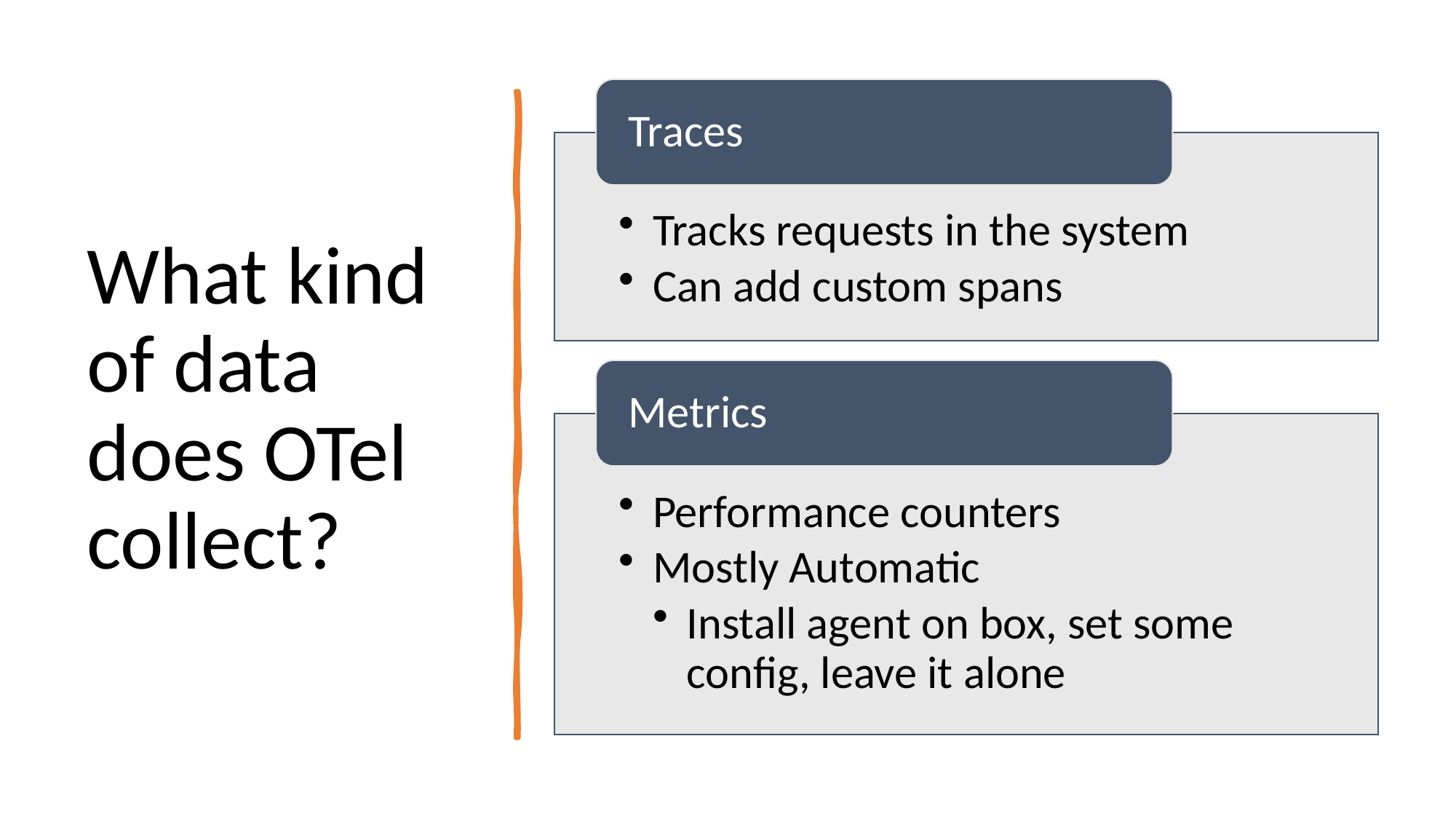

Tracks requests in the system
Can add custom spans
Traces
Performance counters
Mostly Automatic
Install agent on box, set some config, leave it alone
Metrics
# What kind of data does OTel collect?